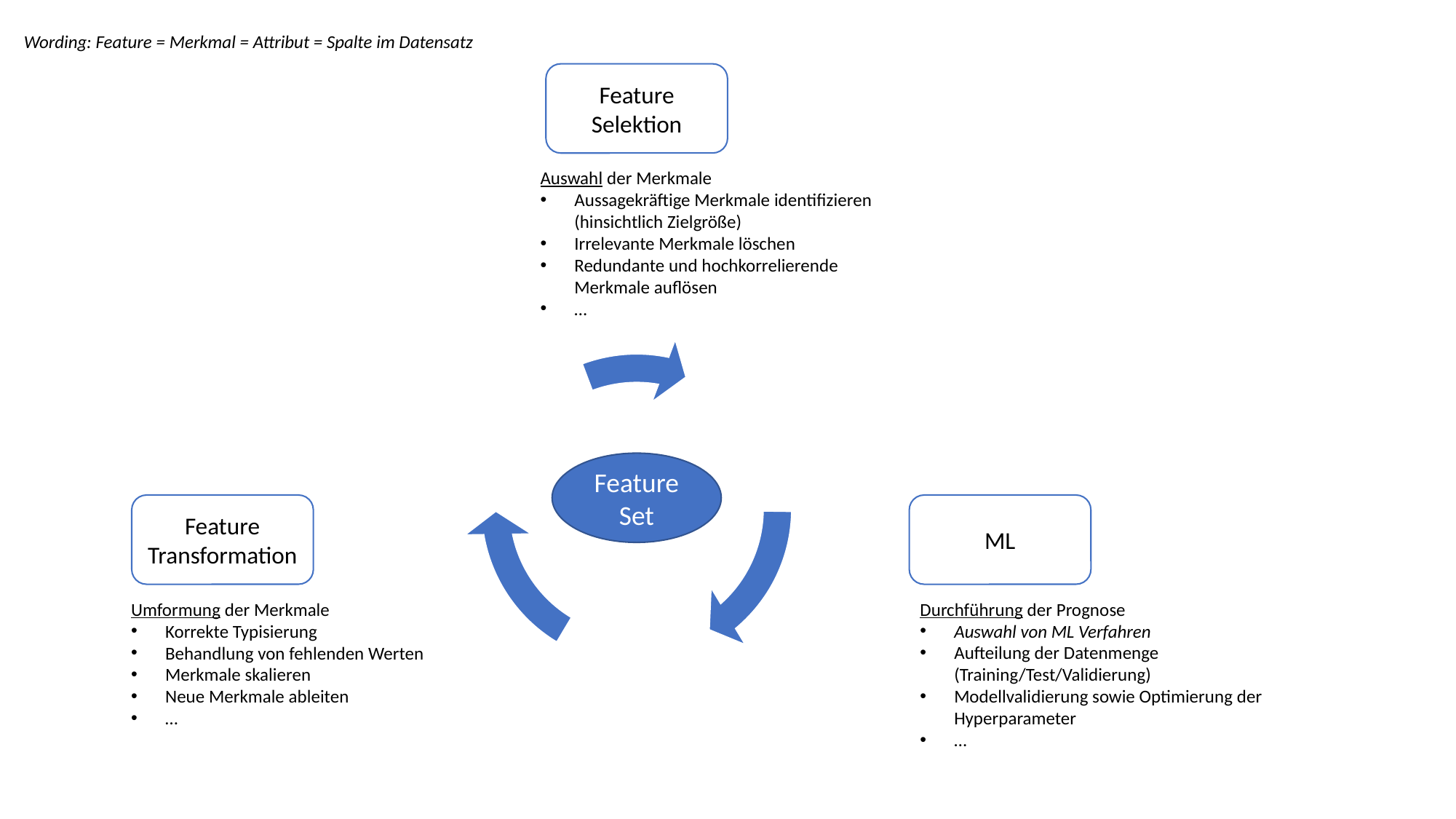

Wording: Feature = Merkmal = Attribut = Spalte im Datensatz
Feature Selektion
Auswahl der Merkmale
Aussagekräftige Merkmale identifizieren (hinsichtlich Zielgröße)
Irrelevante Merkmale löschen
Redundante und hochkorrelierende Merkmale auflösen
…

Feature Set
Feature Transformation
Umformung der Merkmale
Korrekte Typisierung
Behandlung von fehlenden Werten
Merkmale skalieren
Neue Merkmale ableiten
…

ML
Durchführung der Prognose
Auswahl von ML Verfahren
Aufteilung der Datenmenge (Training/Test/Validierung)
Modellvalidierung sowie Optimierung der Hyperparameter
…